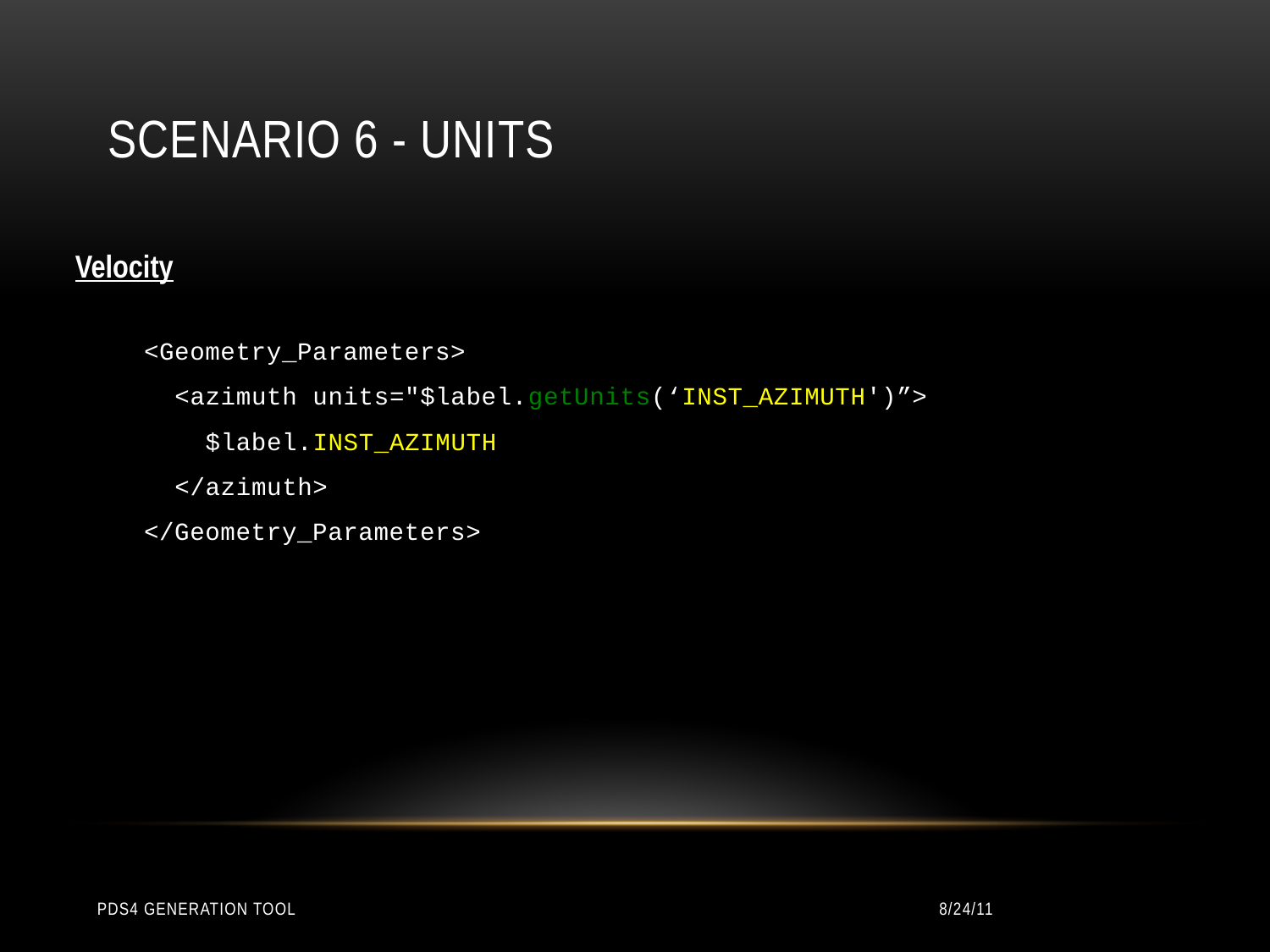

# Scenario 6 - units
Velocity
<Geometry_Parameters>
  <azimuth units="$label.getUnits(‘INST_AZIMUTH')”>
    $label.INST_AZIMUTH
  </azimuth>
</Geometry_Parameters>
PDS4 Generation Tool
8/24/11